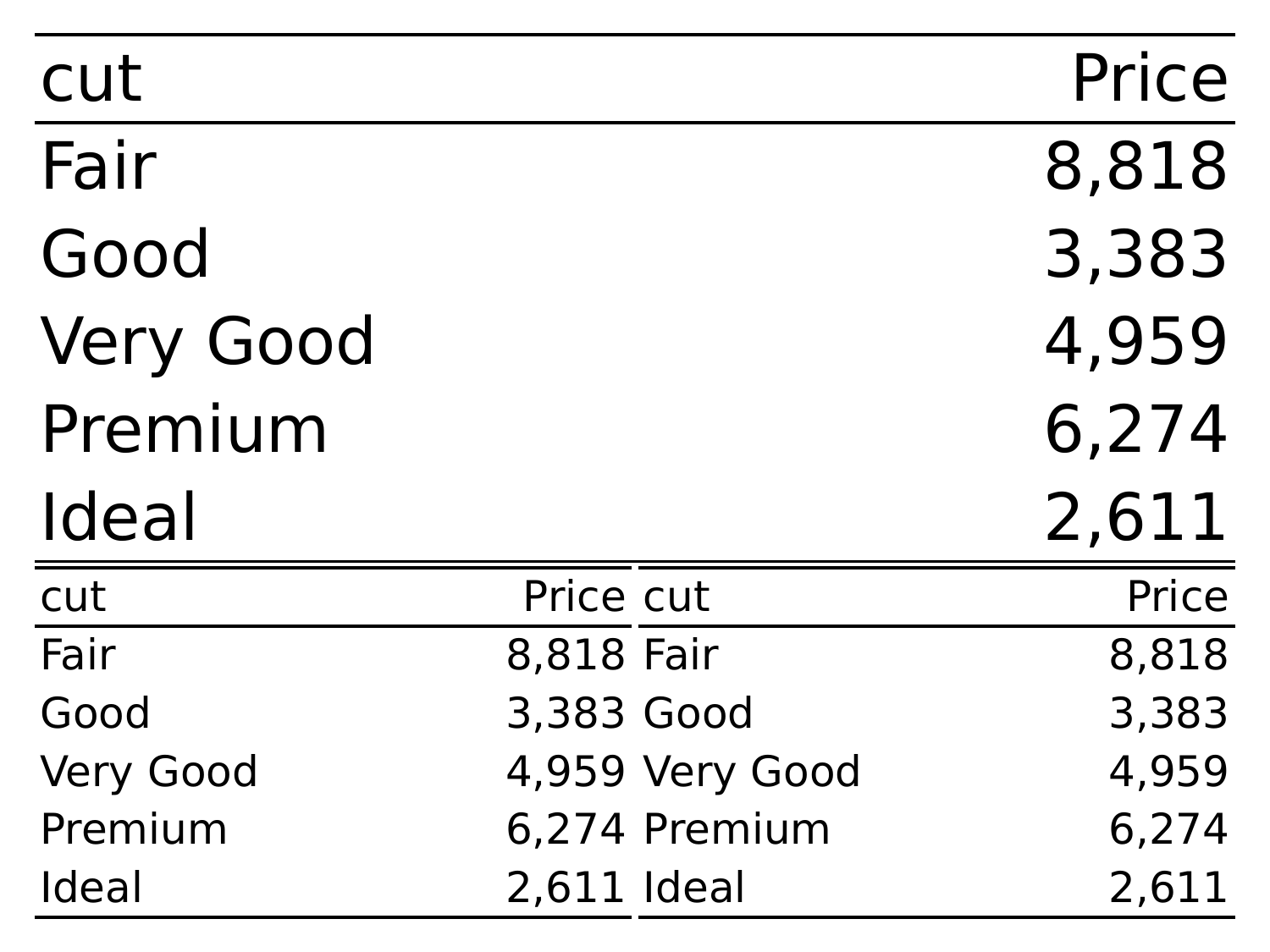

| cut | Price |
| --- | --- |
| Fair | 8,818 |
| Good | 3,383 |
| Very Good | 4,959 |
| Premium | 6,274 |
| Ideal | 2,611 |
| cut | Price |
| --- | --- |
| Fair | 8,818 |
| Good | 3,383 |
| Very Good | 4,959 |
| Premium | 6,274 |
| Ideal | 2,611 |
| cut | Price |
| --- | --- |
| Fair | 8,818 |
| Good | 3,383 |
| Very Good | 4,959 |
| Premium | 6,274 |
| Ideal | 2,611 |